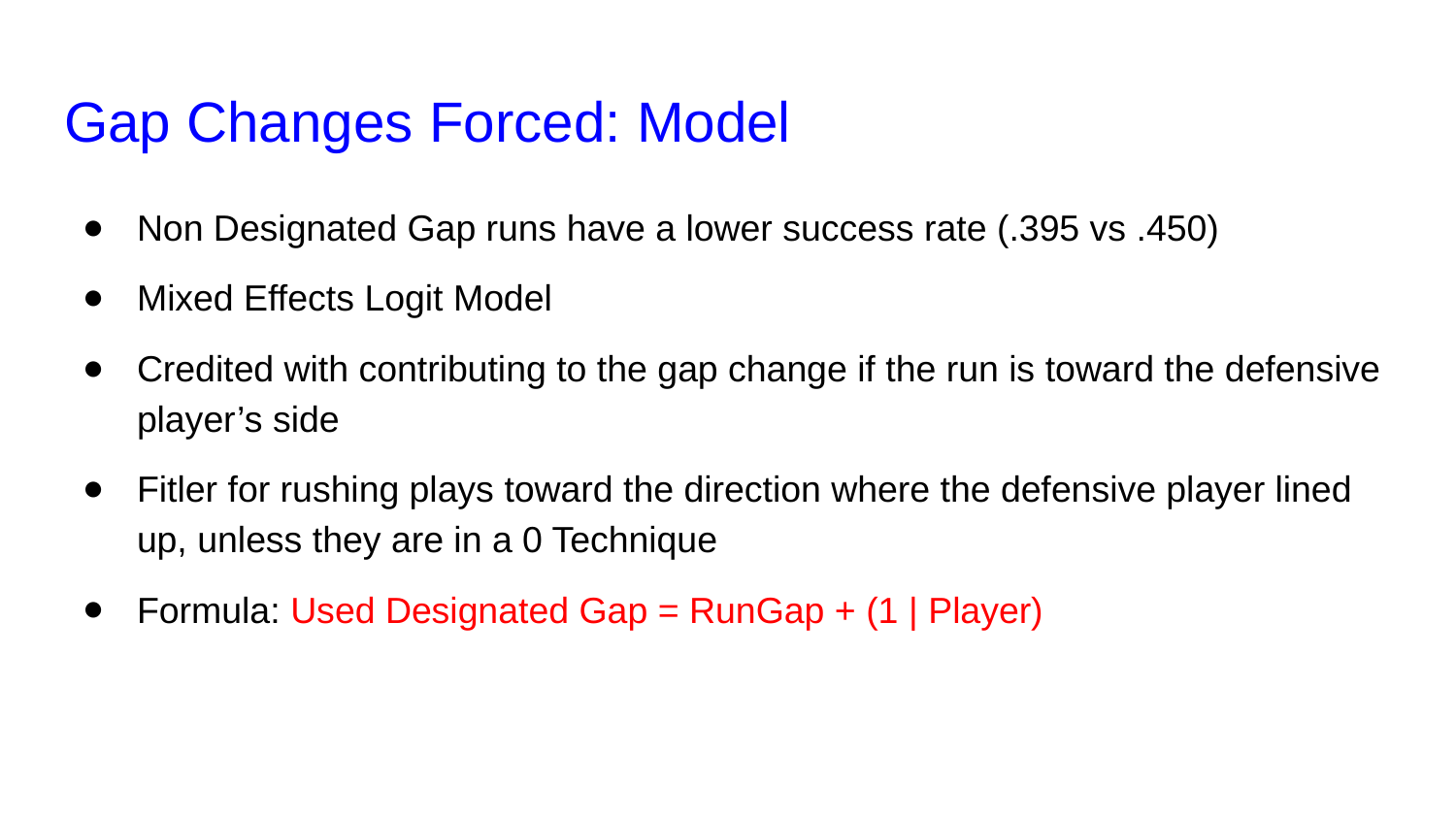

# Gap Changes Forced: Model
Non Designated Gap runs have a lower success rate (.395 vs .450)
Mixed Effects Logit Model
Credited with contributing to the gap change if the run is toward the defensive player’s side
Fitler for rushing plays toward the direction where the defensive player lined up, unless they are in a 0 Technique
Formula: Used Designated Gap = RunGap + (1 | Player)